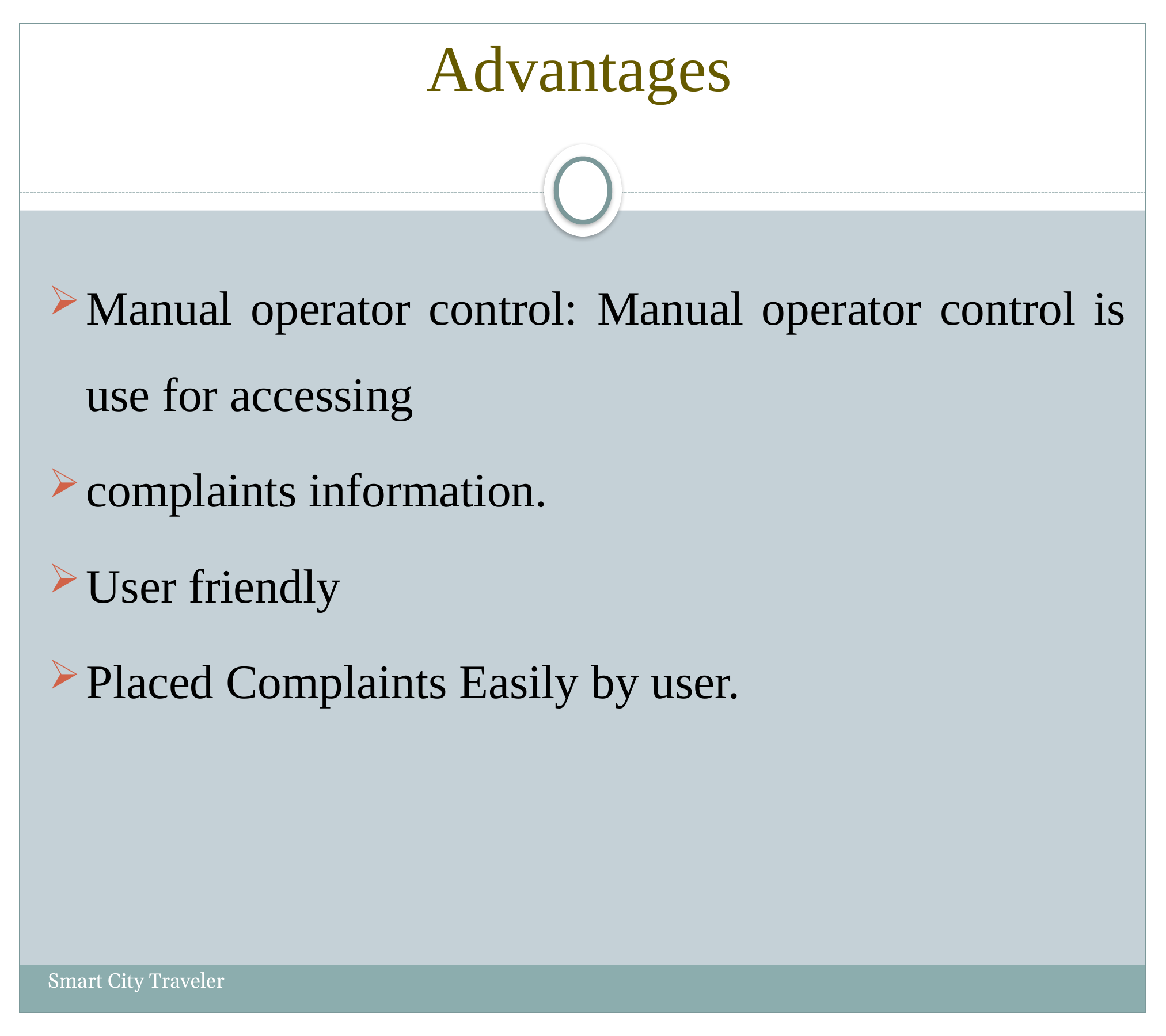

Advantages

Manual operator control: Manual operator control is use for accessing
complaints information.
User friendly
Placed Complaints Easily by user.

Smart City Traveler